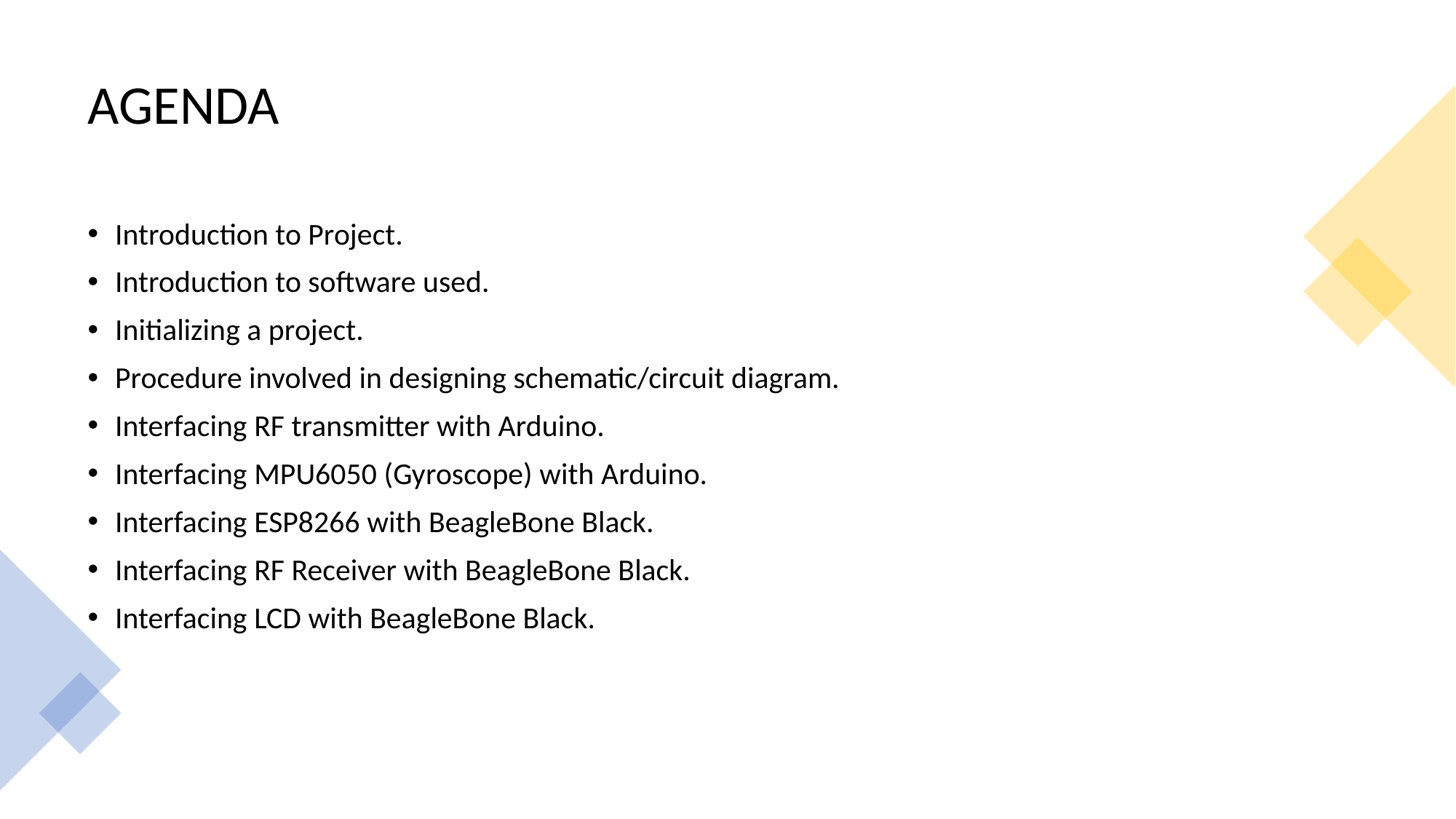

# AGENDA

Introduction to Project.
Introduction to software used.
Initializing a project.
Procedure involved in designing schematic/circuit diagram.
Interfacing RF transmitter with Arduino.
Interfacing MPU6050 (Gyroscope) with Arduino.
Interfacing ESP8266 with BeagleBone Black.
Interfacing RF Receiver with BeagleBone Black.
Interfacing LCD with BeagleBone Black.